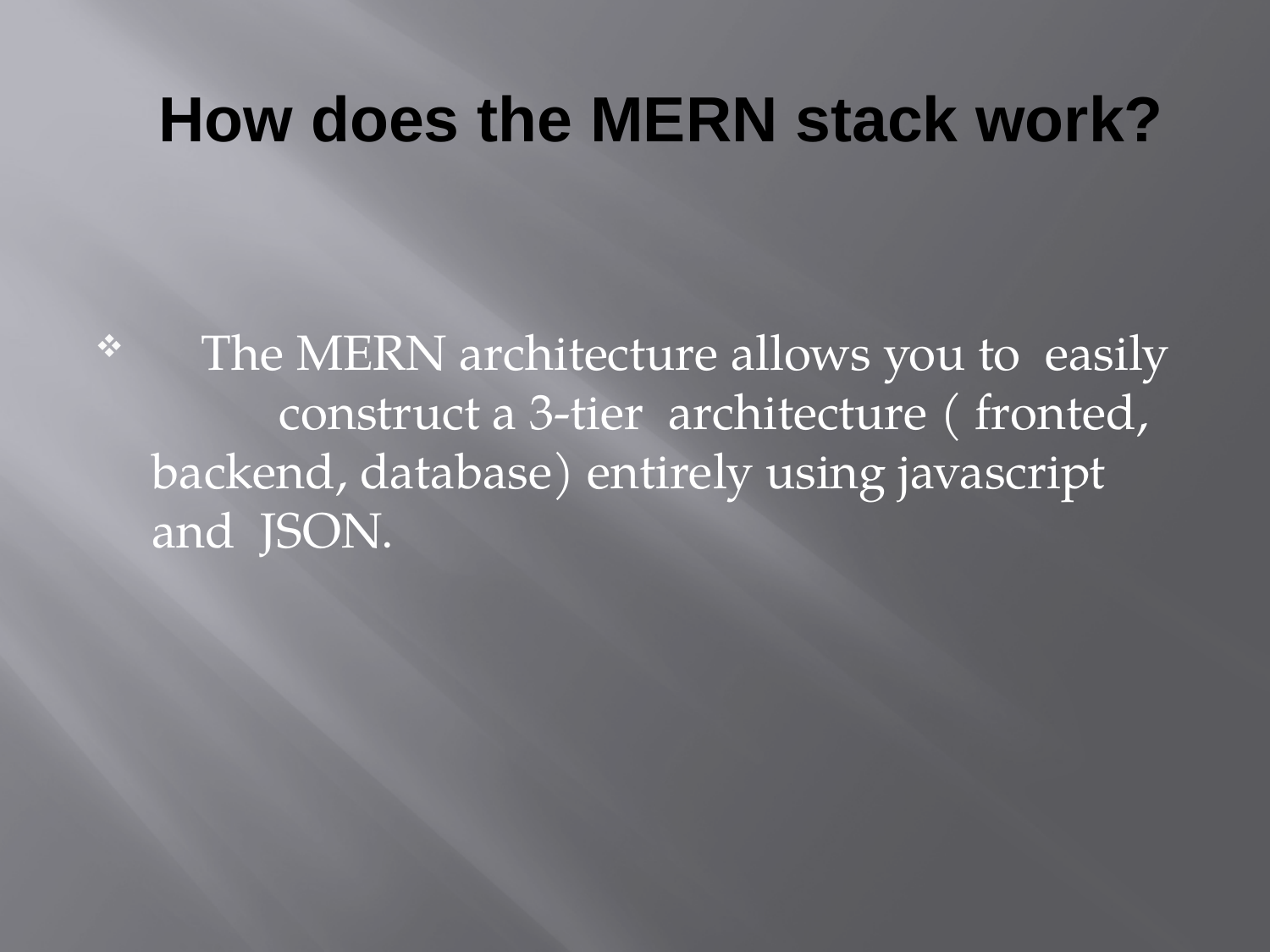

# How does the MERN stack work?

    The MERN architecture allows you to  easily 	construct a 3-tier  architecture ( fronted, 	backend, database) entirely using javascript 	and  JSON.